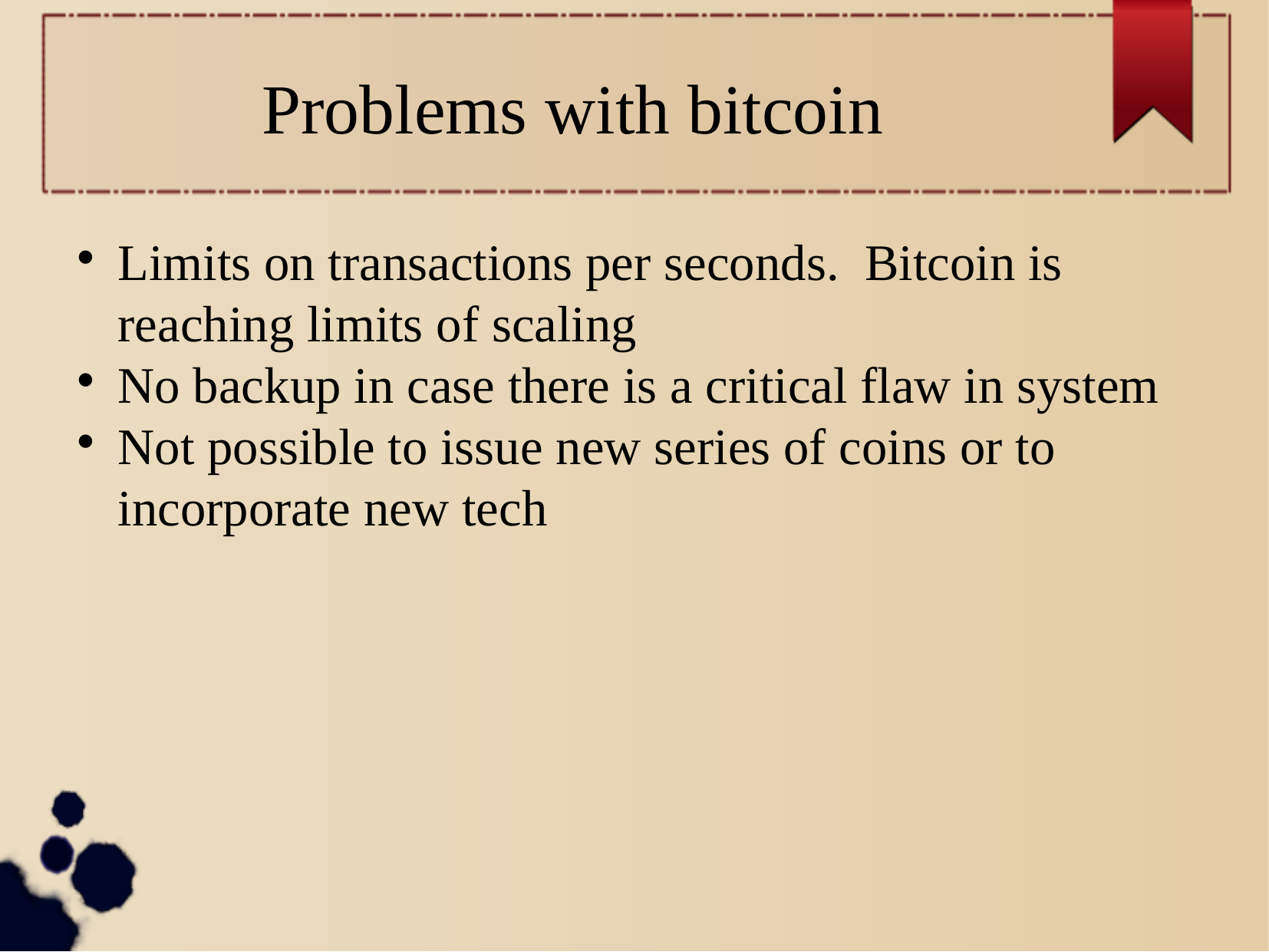

Problems with bitcoin
Limits on transactions per seconds.  Bitcoin is reaching limits of scaling
No backup in case there is a critical flaw in system
Not possible to issue new series of coins or to incorporate new tech